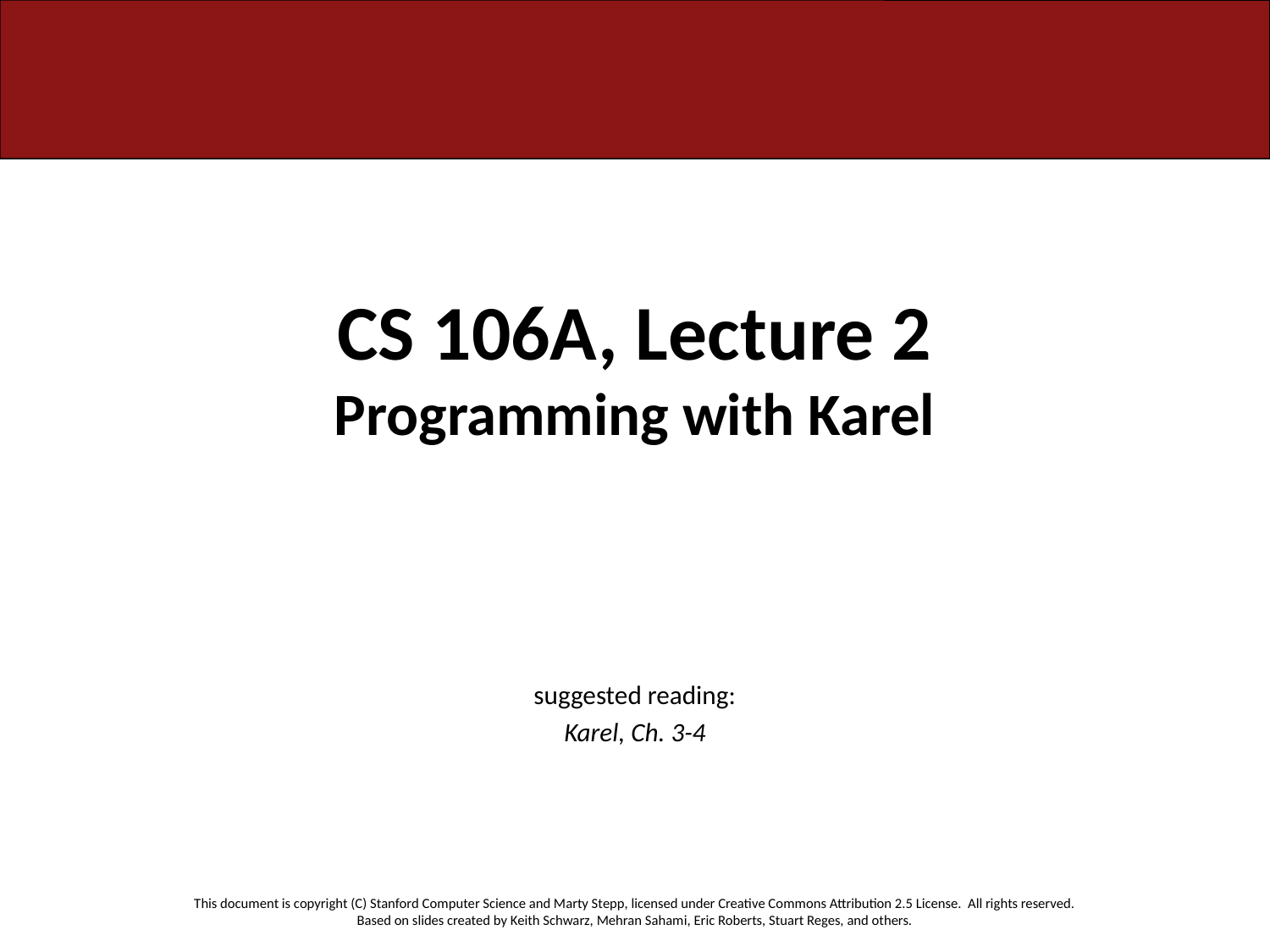

# CS 106A, Lecture 2 Programming with Karel

suggested reading:
Karel, Ch. 3-4